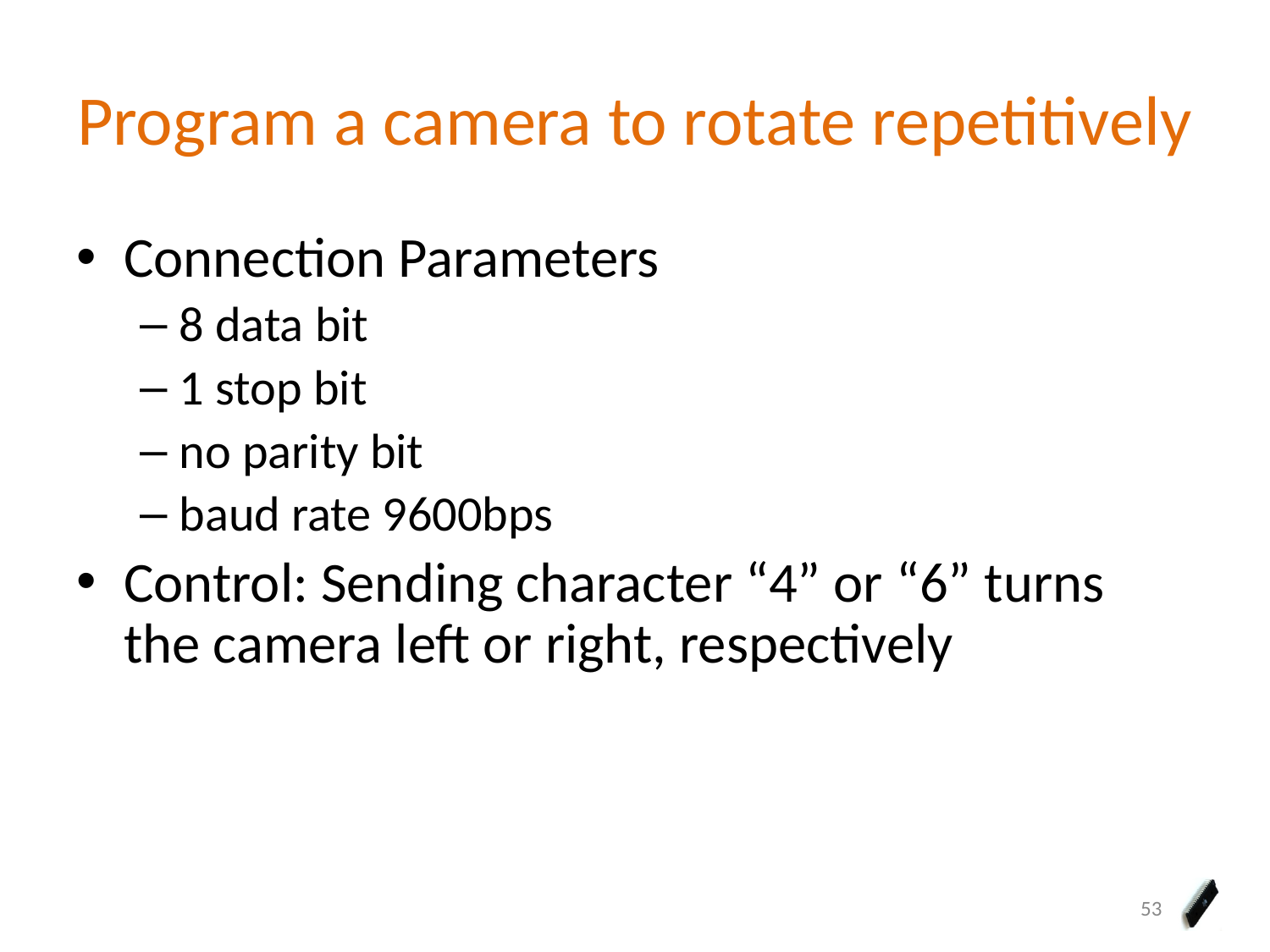

# Program a camera to rotate repetitively
Connection Parameters
8 data bit
1 stop bit
no parity bit
baud rate 9600bps
Control: Sending character “4” or “6” turns the camera left or right, respectively
53